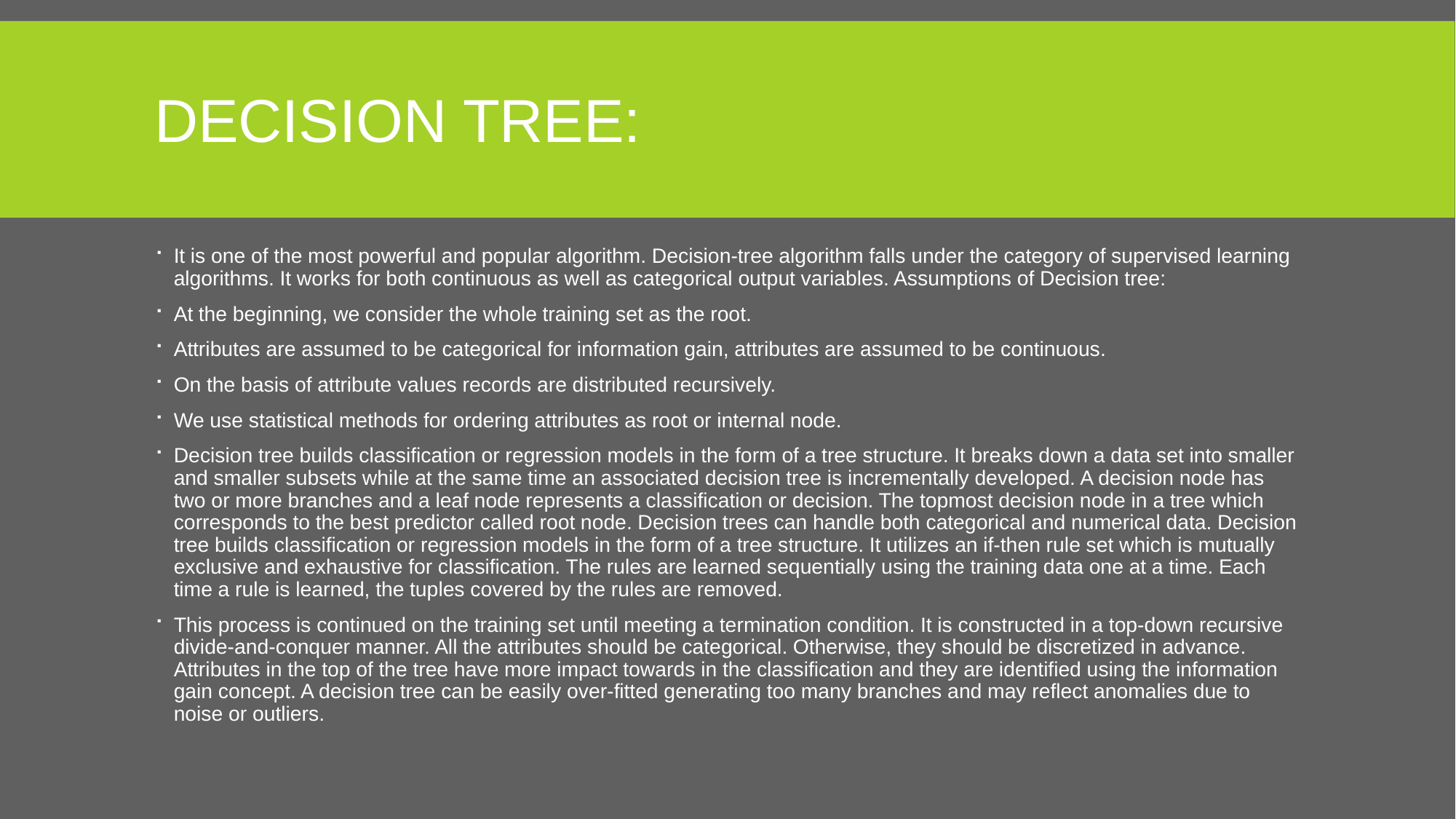

# DECISION TREE:
It is one of the most powerful and popular algorithm. Decision-tree algorithm falls under the category of supervised learning algorithms. It works for both continuous as well as categorical output variables. Assumptions of Decision tree:
At the beginning, we consider the whole training set as the root.
Attributes are assumed to be categorical for information gain, attributes are assumed to be continuous.
On the basis of attribute values records are distributed recursively.
We use statistical methods for ordering attributes as root or internal node.
Decision tree builds classification or regression models in the form of a tree structure. It breaks down a data set into smaller and smaller subsets while at the same time an associated decision tree is incrementally developed. A decision node has two or more branches and a leaf node represents a classification or decision. The topmost decision node in a tree which corresponds to the best predictor called root node. Decision trees can handle both categorical and numerical data. Decision tree builds classification or regression models in the form of a tree structure. It utilizes an if-then rule set which is mutually exclusive and exhaustive for classification. The rules are learned sequentially using the training data one at a time. Each time a rule is learned, the tuples covered by the rules are removed.
This process is continued on the training set until meeting a termination condition. It is constructed in a top-down recursive divide-and-conquer manner. All the attributes should be categorical. Otherwise, they should be discretized in advance. Attributes in the top of the tree have more impact towards in the classification and they are identified using the information gain concept. A decision tree can be easily over-fitted generating too many branches and may reflect anomalies due to noise or outliers.